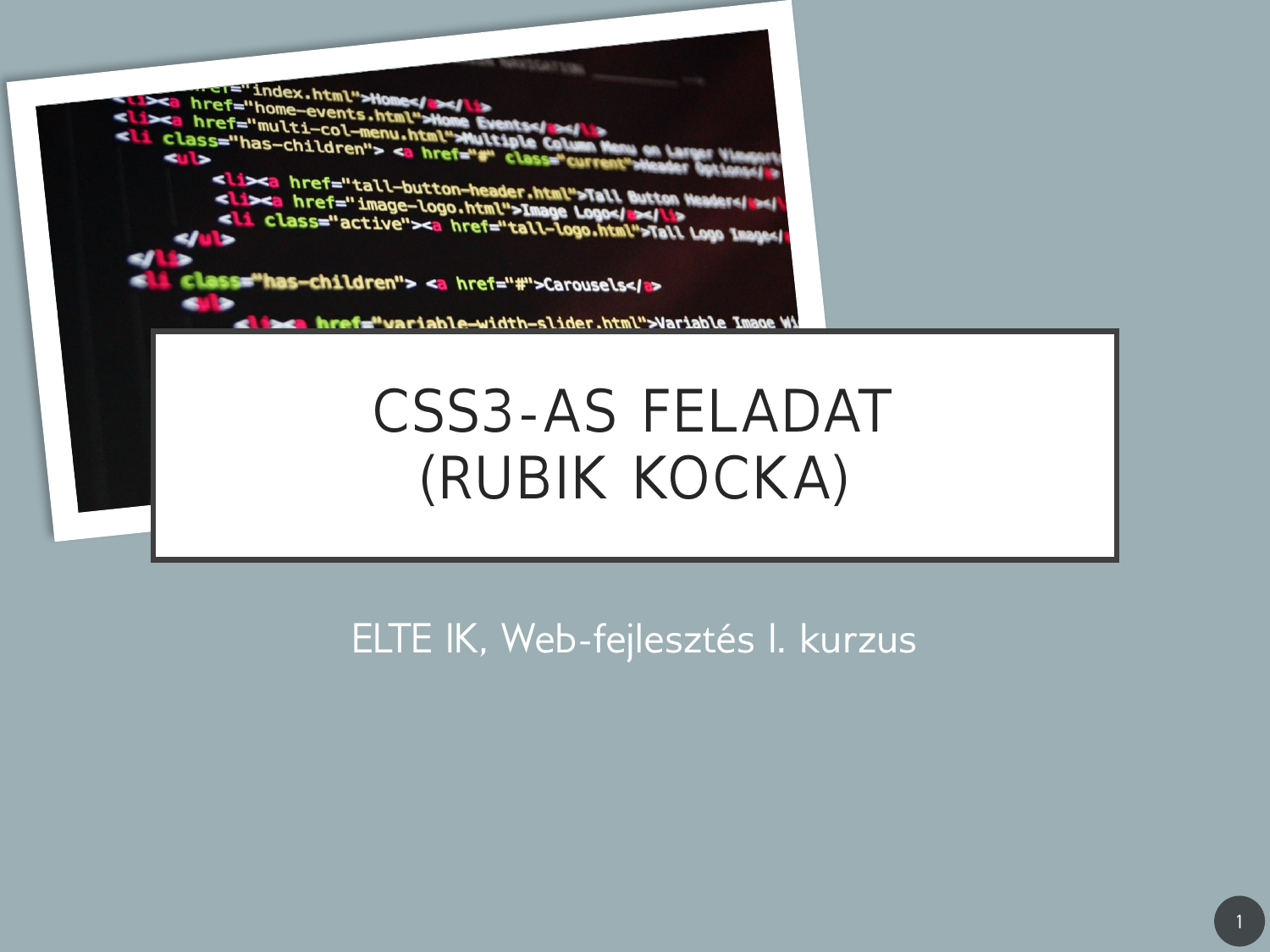

# CSS3-as feladat (Rubik kocka)
ELTE IK, Web-fejlesztés I. kurzus
1